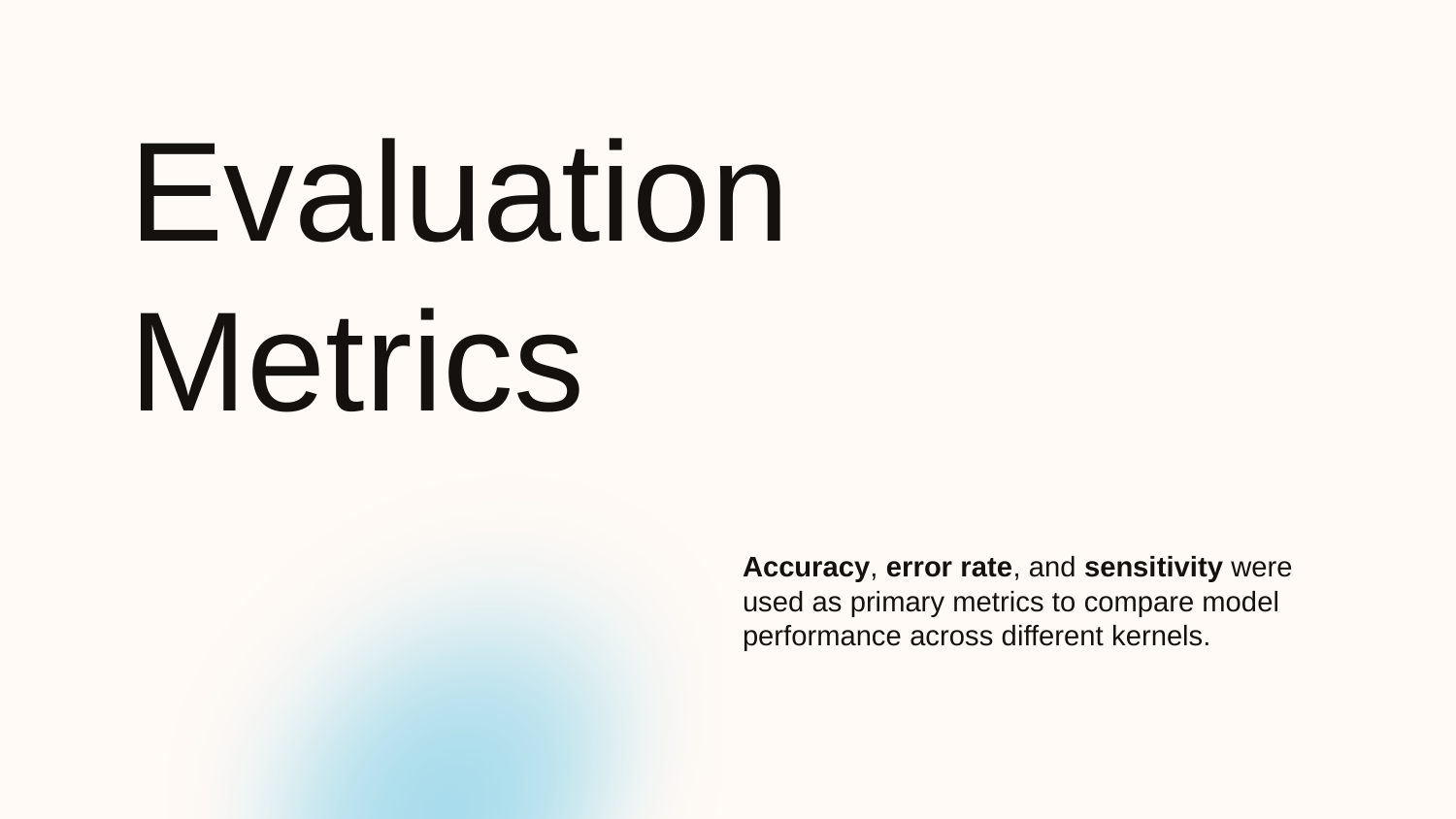

# Evaluation Metrics
Accuracy, error rate, and sensitivity were used as primary metrics to compare model performance across different kernels.